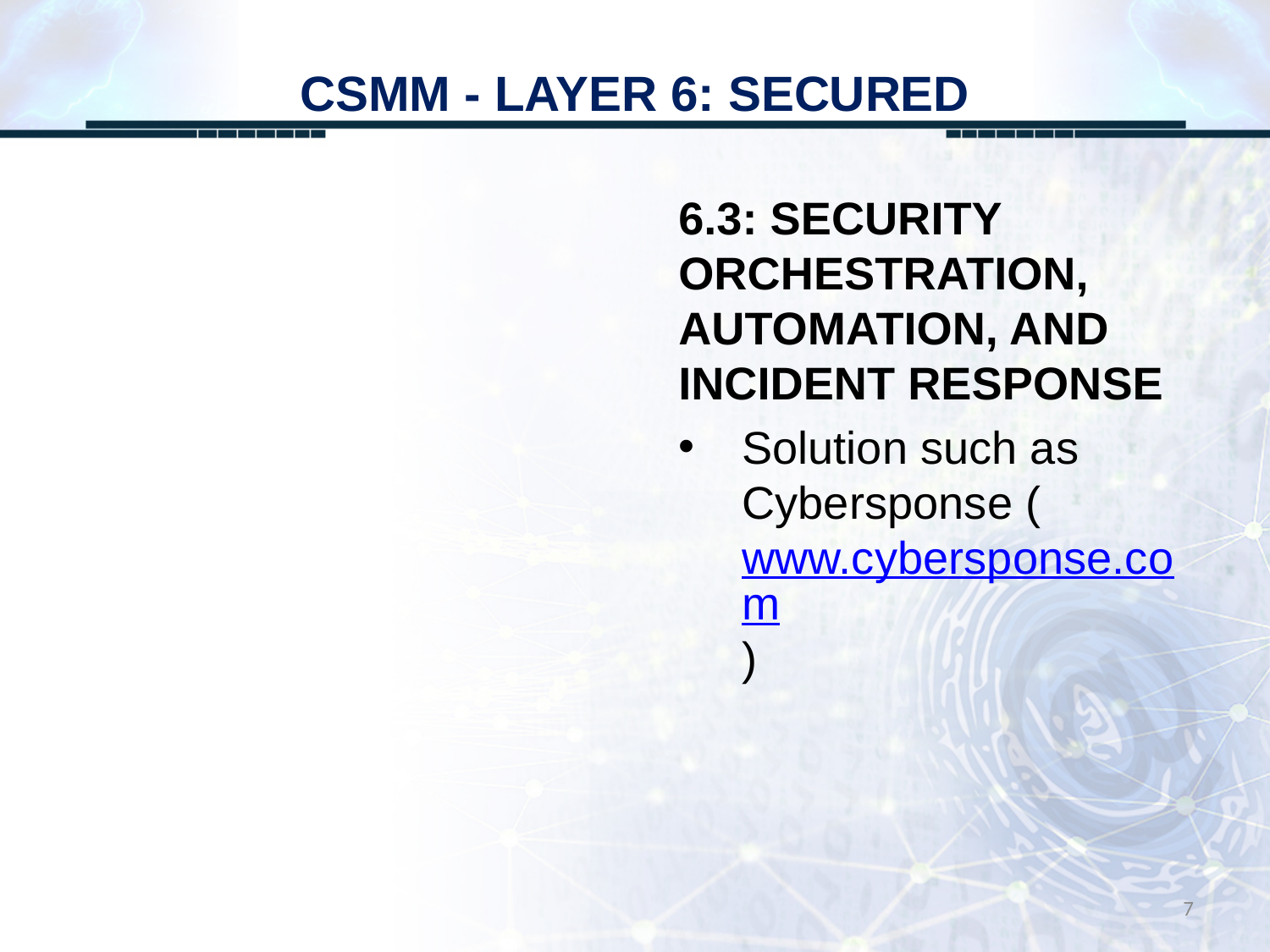

# CSMM - LAYER 6: SECURED
6.3: SECURITY ORCHESTRATION, AUTOMATION, AND INCIDENT RESPONSE
Solution such as Cybersponse (www.cybersponse.com)
7